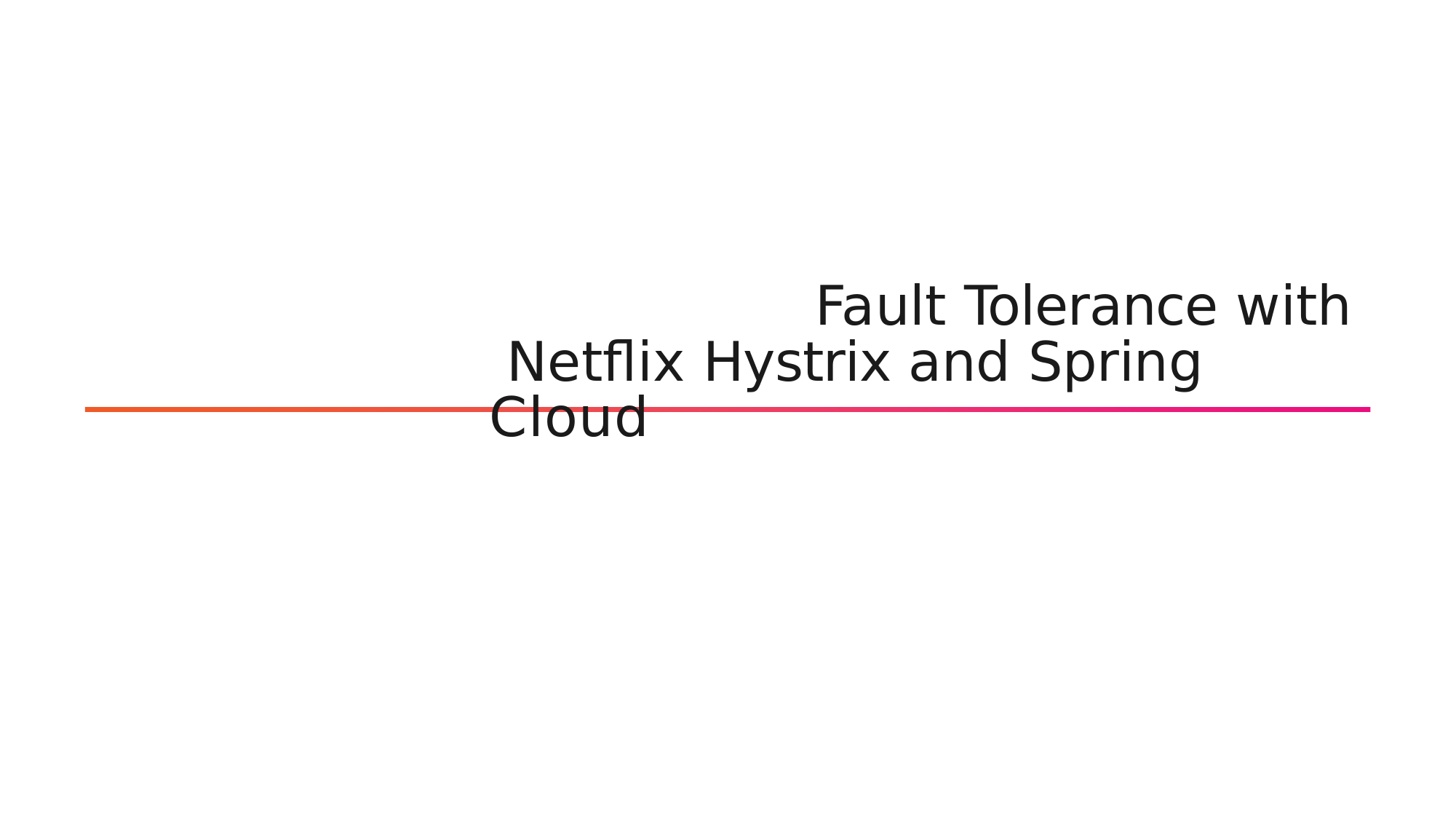

# Fault Tolerance with  Netflix Hystrix and Spring Cloud